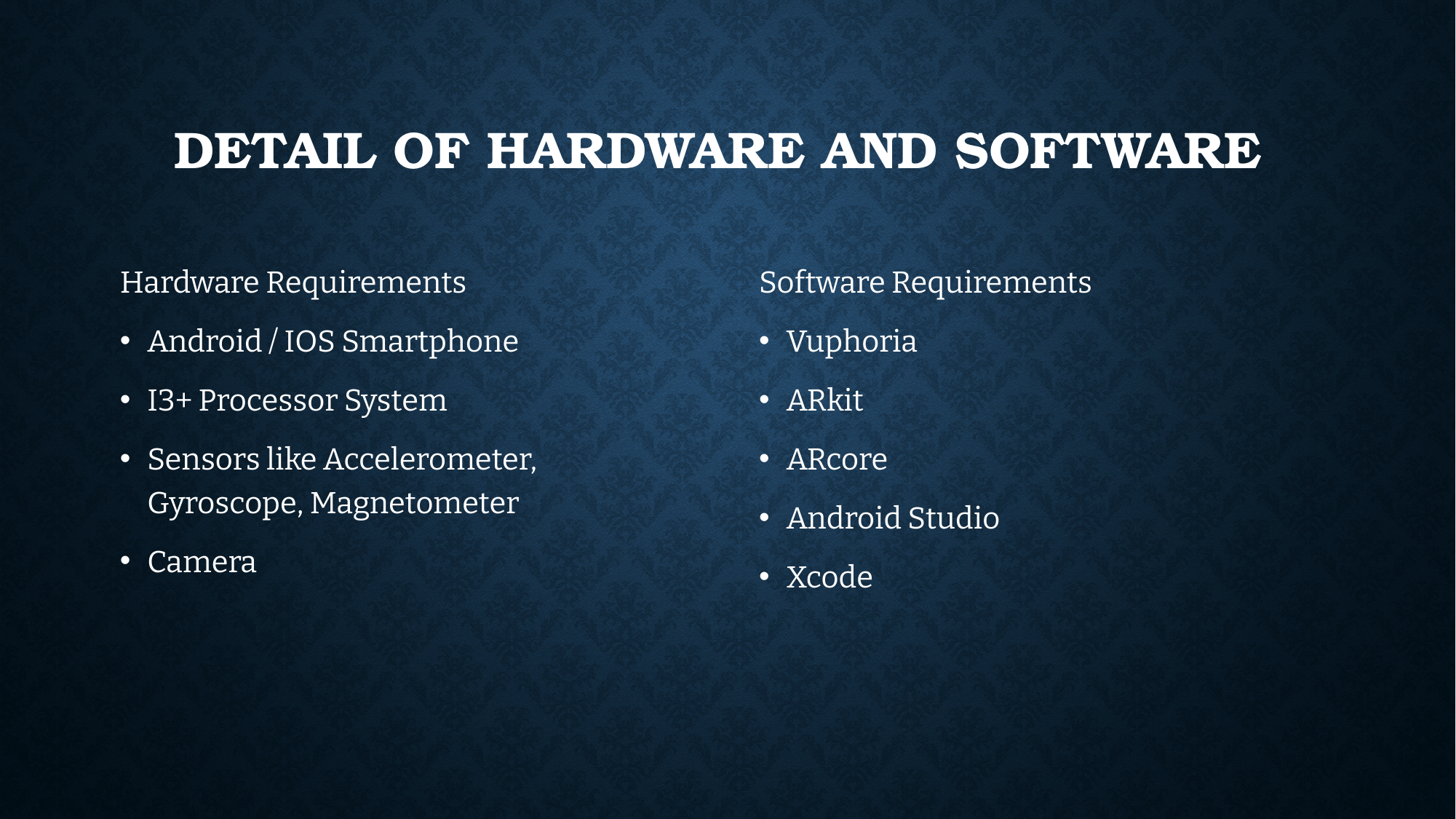

# Detail of Hardware and Software
Hardware Requirements
Android / IOS Smartphone
I3+ Processor System
Sensors like Accelerometer, Gyroscope, Magnetometer
Camera
Software Requirements
Vuphoria
ARkit
ARcore
Android Studio
Xcode